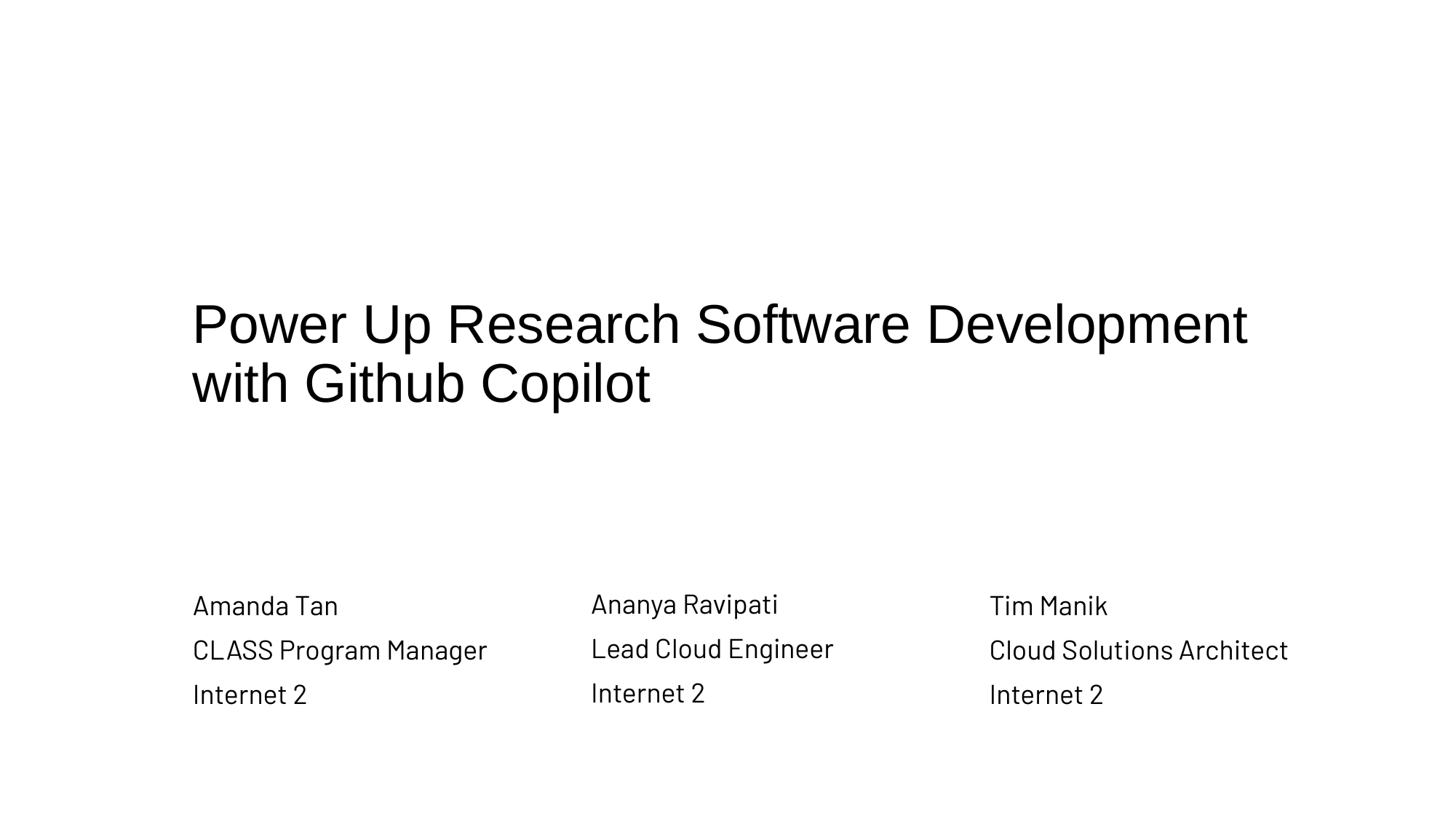

# Power Up Research Software Development with Github Copilot
Ananya Ravipati
Lead Cloud Engineer
Internet 2
Amanda Tan
CLASS Program Manager
Internet 2
Tim Manik
Cloud Solutions Architect
Internet 2